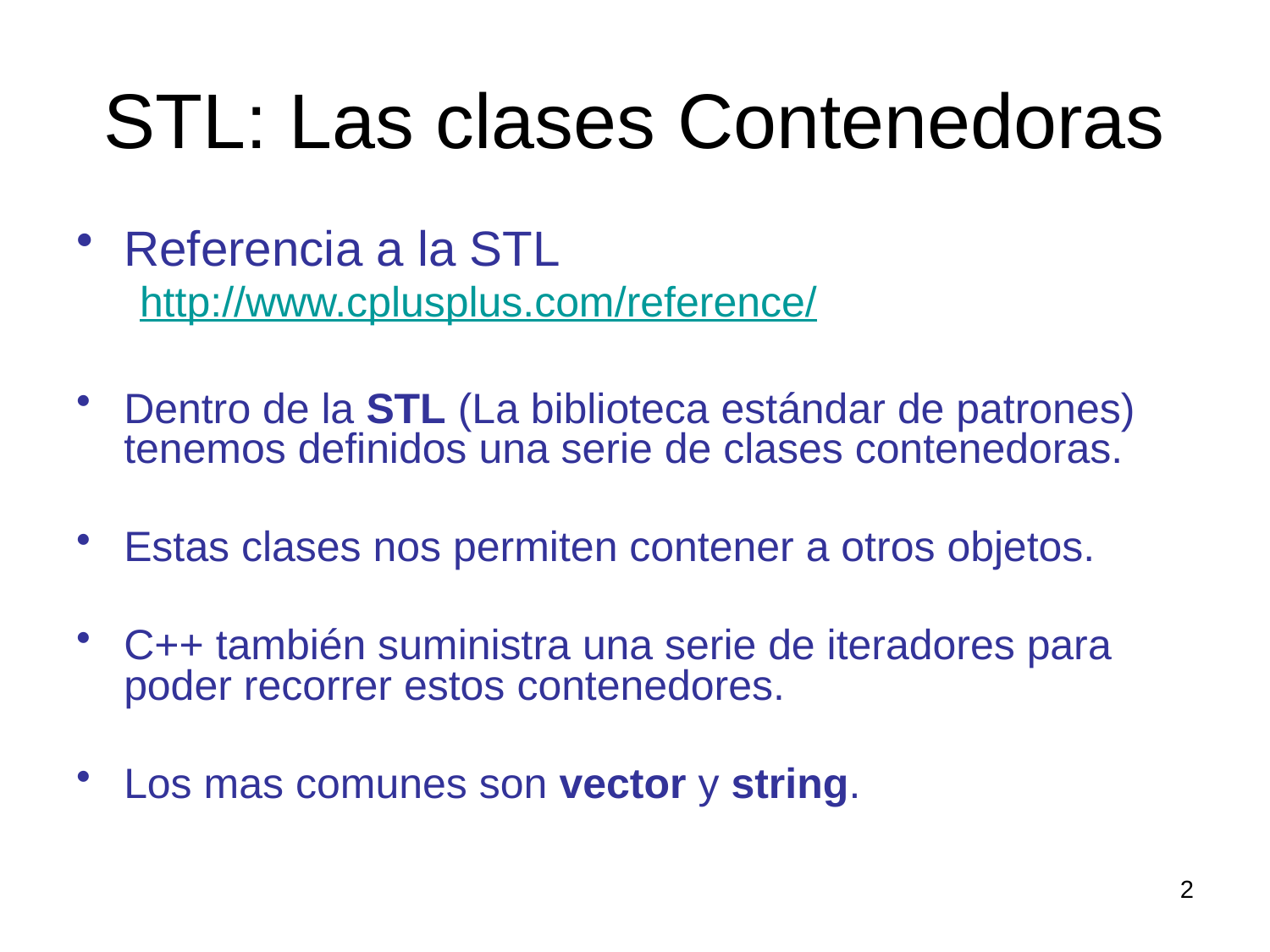

# STL: Las clases Contenedoras
Referencia a la STL
http://www.cplusplus.com/reference/

Dentro de la STL (La biblioteca estándar de patrones) tenemos definidos una serie de clases contenedoras.

Estas clases nos permiten contener a otros objetos.

C++ también suministra una serie de iteradores para poder recorrer estos contenedores.

Los mas comunes son vector y string.

2